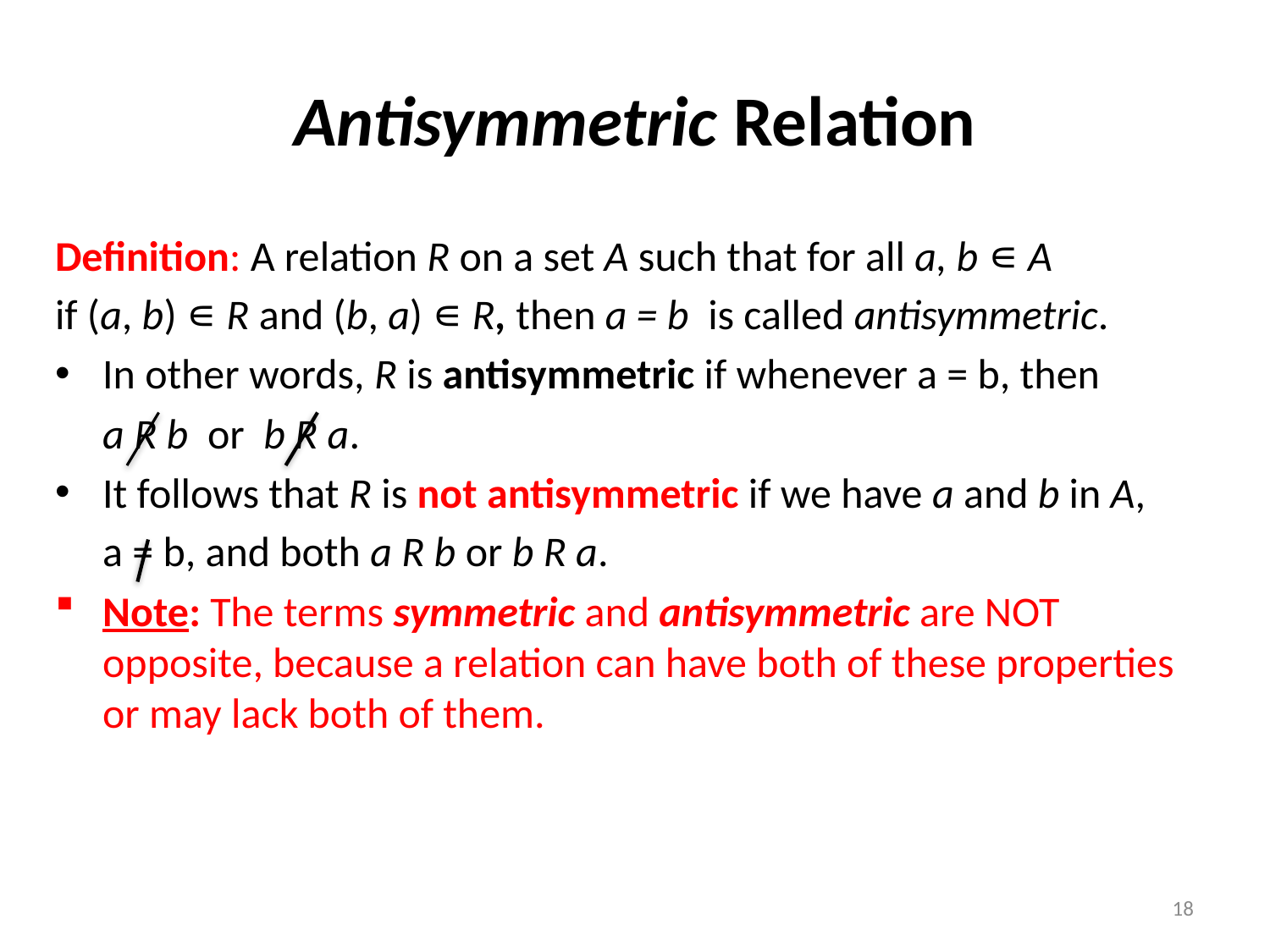

# Antisymmetric Relation
Definition: A relation R on a set A such that for all a, b ∊ A
if (a, b) ∊ R and (b, a) ∊ R, then a = b  is called antisymmetric.
In other words, R is antisymmetric if whenever a = b, then
	a R b  or  b R a.
It follows that R is not antisymmetric if we have a and b in A,
	a = b, and both a R b or b R a.
Note: The terms symmetric and antisymmetric are NOT opposite, because a relation can have both of these properties or may lack both of them.
18